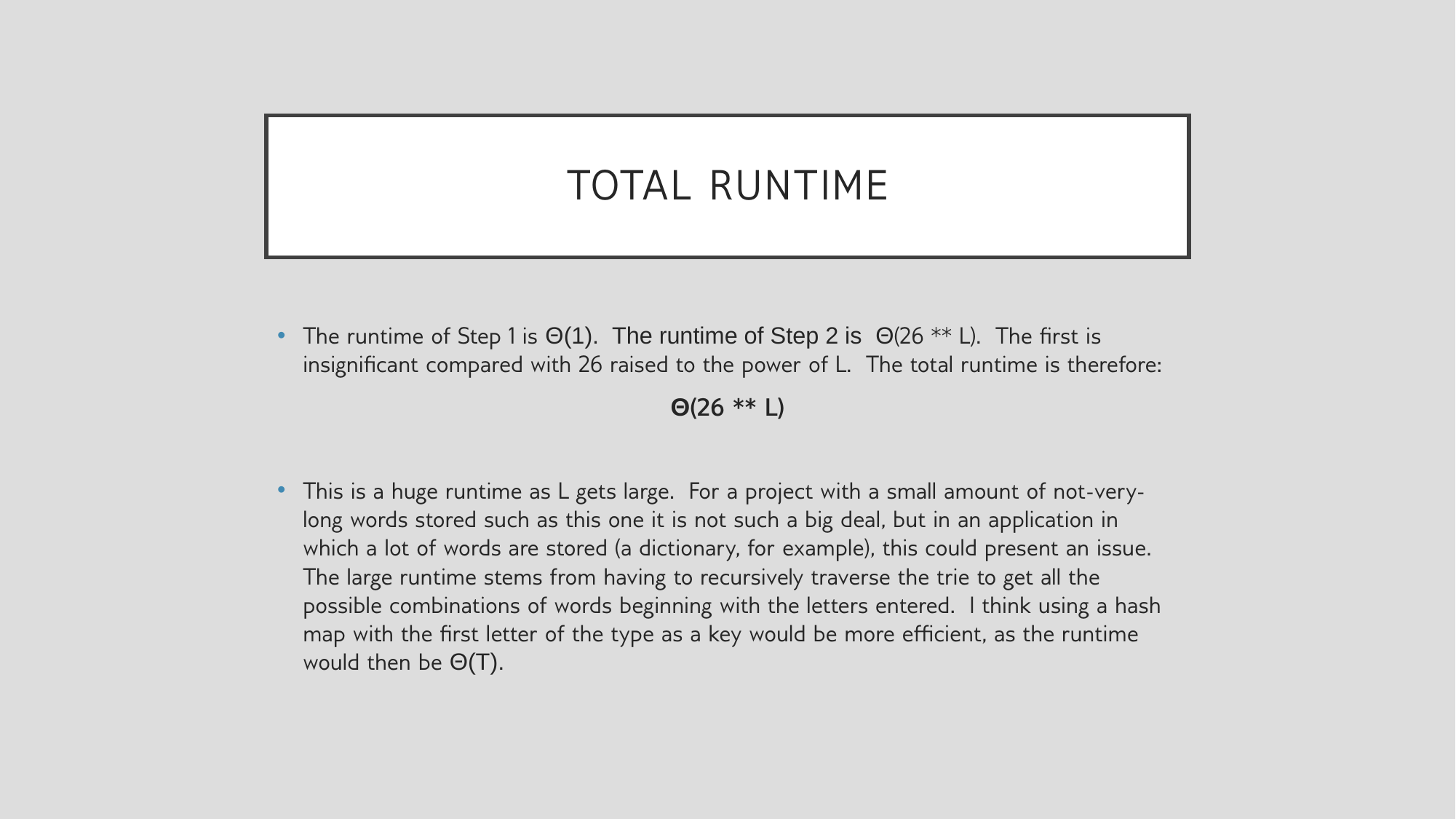

# Total runtime
The runtime of Step 1 is Θ(1).  The runtime of Step 2 is  Θ(26 ** L).  The first is insignificant compared with 26 raised to the power of L.  The total runtime is therefore:
Θ(26 ** L)

This is a huge runtime as L gets large.  For a project with a small amount of not-very-long words stored such as this one it is not such a big deal, but in an application in which a lot of words are stored (a dictionary, for example), this could present an issue.  The large runtime stems from having to recursively traverse the trie to get all the possible combinations of words beginning with the letters entered.  I think using a hash map with the first letter of the type as a key would be more efficient, as the runtime would then be Θ(T).